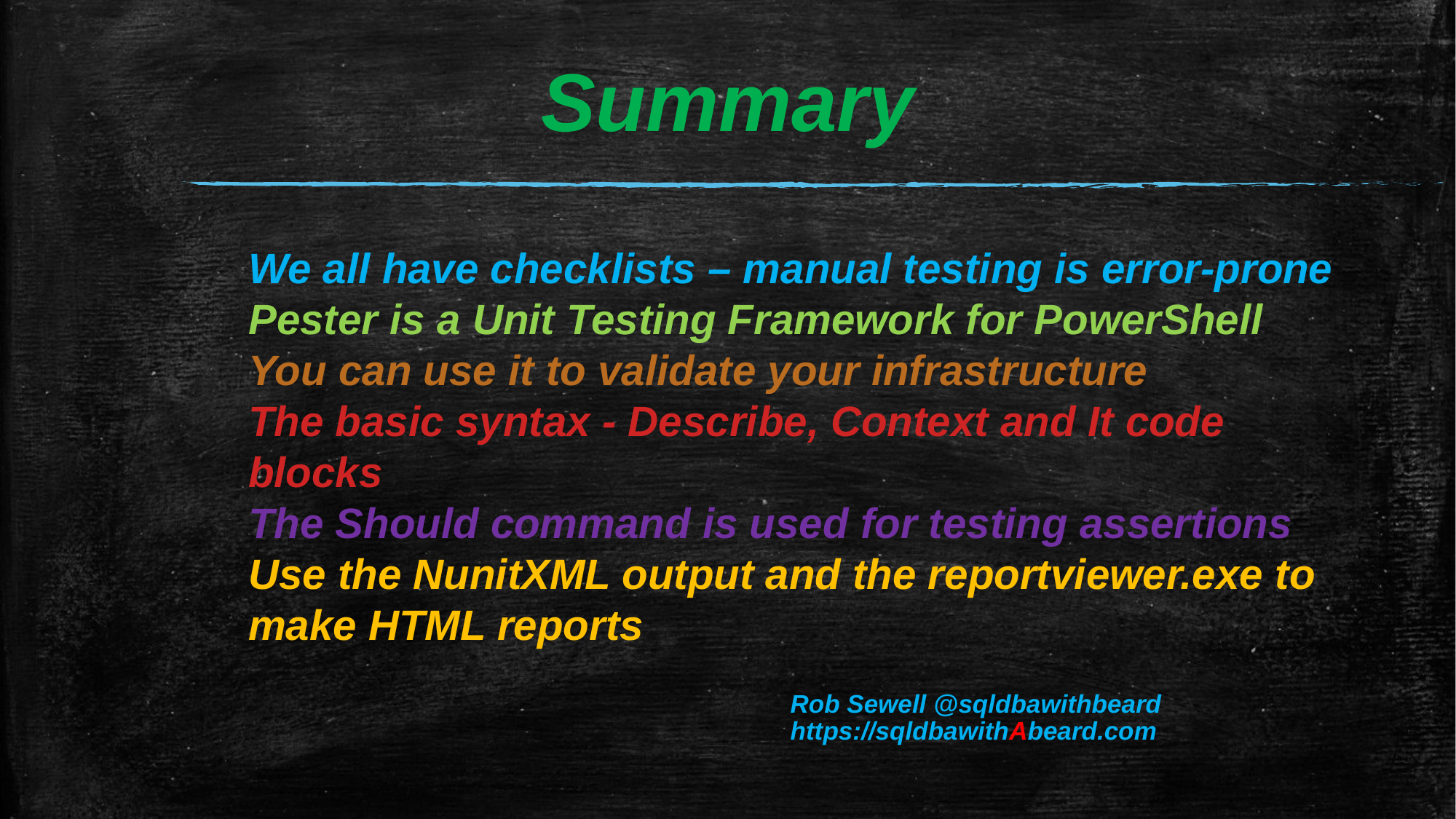

# Summary
We all have checklists – manual testing is error-prone
Pester is a Unit Testing Framework for PowerShell
You can use it to validate your infrastructure
The basic syntax - Describe, Context and It code blocks
The Should command is used for testing assertions
Use the NunitXML output and the reportviewer.exe to
make HTML reports
Rob Sewell @sqldbawithbeard https://sqldbawithAbeard.com